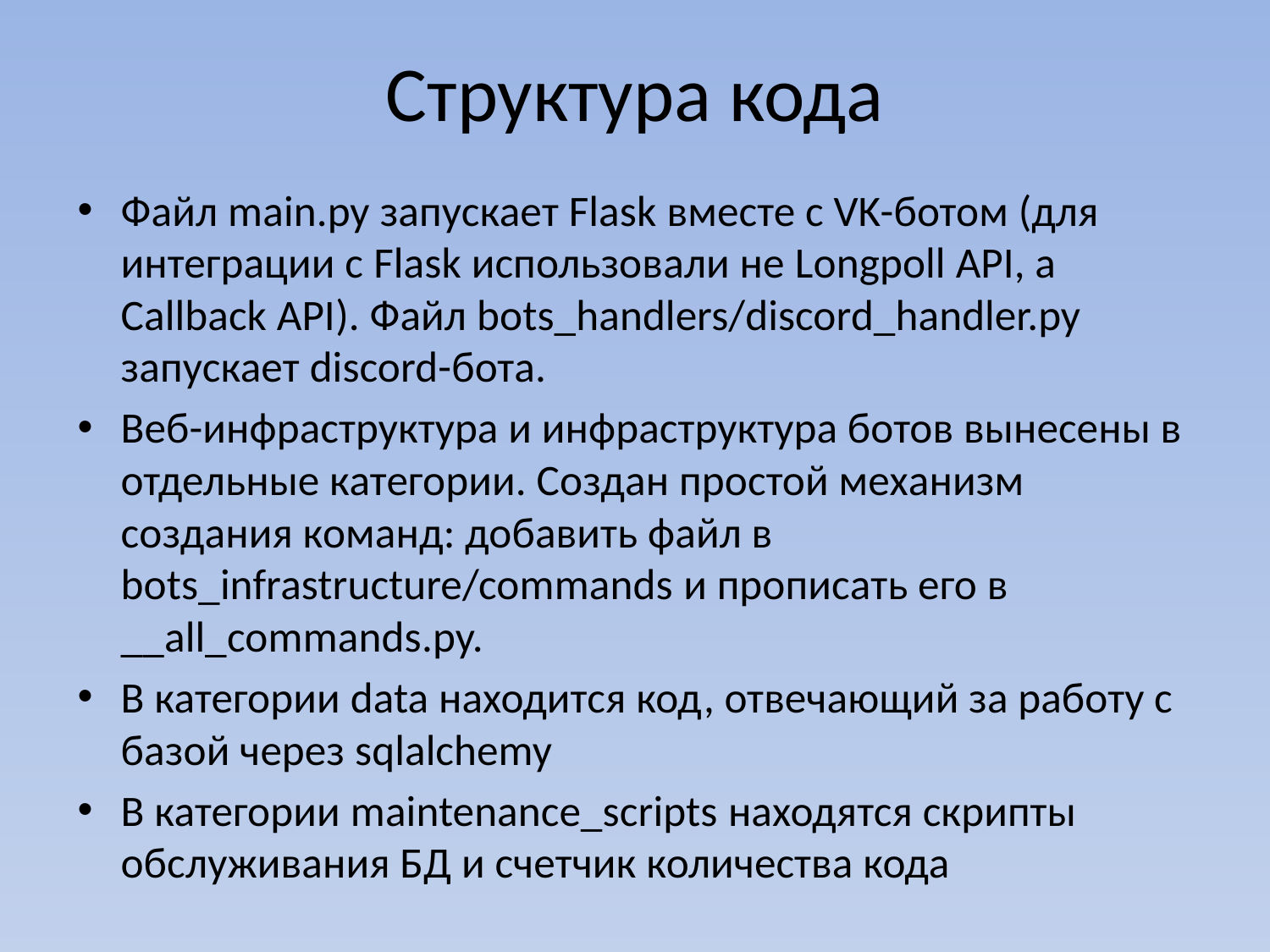

# Структура кода
Файл main.py запускает Flask вместе с VK-ботом (для интеграции с Flask использовали не Longpoll API, а Callback API). Файл bots_handlers/discord_handler.py запускает discord-бота.
Веб-инфраструктура и инфраструктура ботов вынесены в отдельные категории. Создан простой механизм создания команд: добавить файл в bots_infrastructure/commands и прописать его в __all_commands.py.
В категории data находится код, отвечающий за работу с базой через sqlalchemy
В категории maintenance_scripts находятся скрипты обслуживания БД и счетчик количества кода